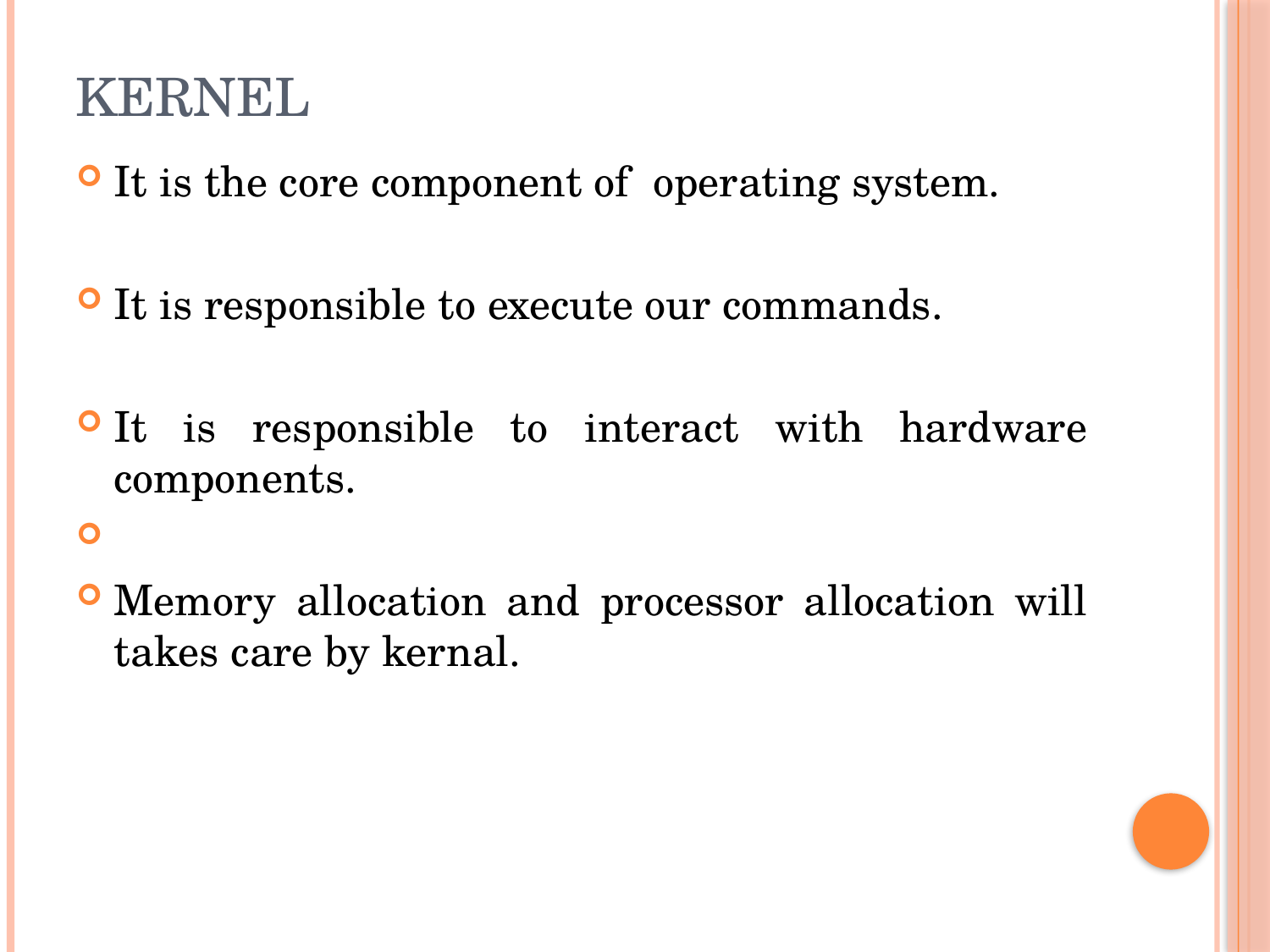

# Kernel
It is the core component of  operating system.

It is responsible to execute our commands.

It is responsible to interact with hardware components.

Memory allocation and processor allocation will takes care by kernal.